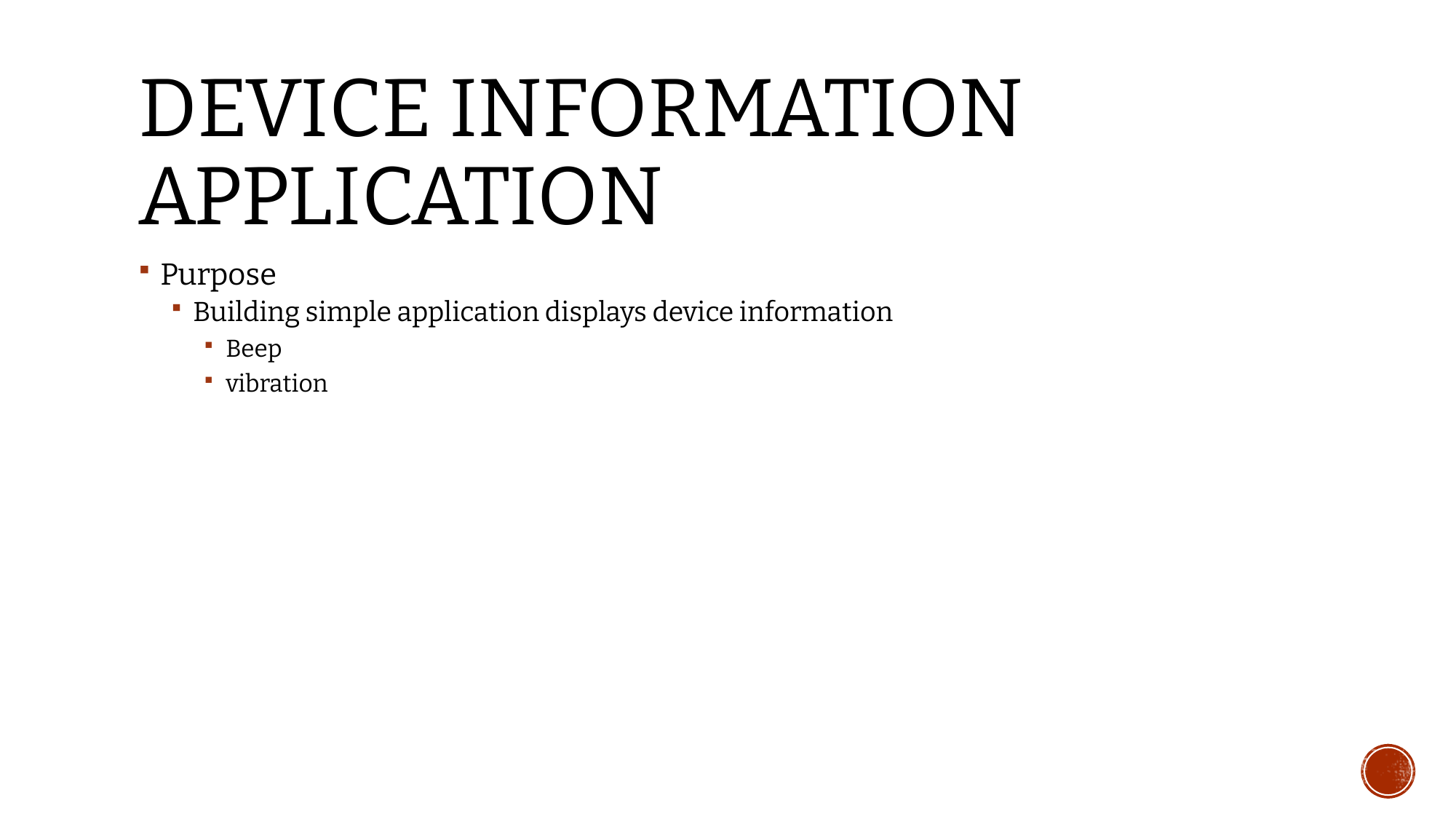

# Device Information ApPlication
Purpose
Building simple application displays device information
Beep
vibration